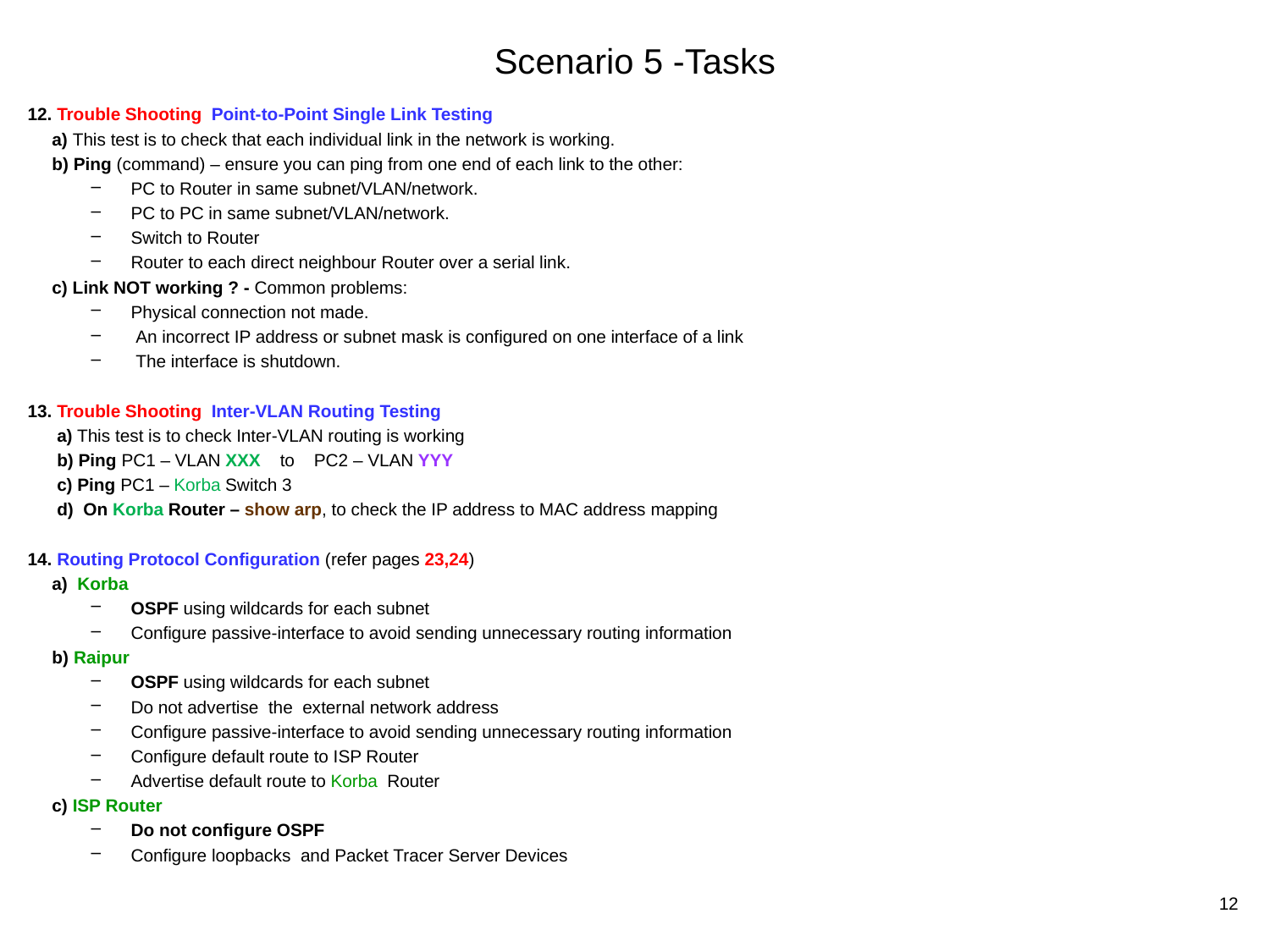

# Scenario 5 -Tasks
12. Trouble Shooting  Point-to-Point Single Link Testing
     a) This test is to check that each individual link in the network is working.
     b) Ping (command) – ensure you can ping from one end of each link to the other:
PC to Router in same subnet/VLAN/network.
PC to PC in same subnet/VLAN/network.
Switch to Router
Router to each direct neighbour Router over a serial link.
     c) Link NOT working ? - Common problems:
Physical connection not made.
 An incorrect IP address or subnet mask is configured on one interface of a link
 The interface is shutdown.

13. Trouble Shooting  Inter-VLAN Routing Testing
      a) This test is to check Inter-VLAN routing is working
      b) Ping PC1 – VLAN XXX    to    PC2 – VLAN YYY
      c) Ping PC1 – Korba Switch 3
      d)  On Korba Router – show arp, to check the IP address to MAC address mapping

14. Routing Protocol Configuration (refer pages 23,24)
     a)  Korba
OSPF using wildcards for each subnet
Configure passive-interface to avoid sending unnecessary routing information
     b) Raipur
OSPF using wildcards for each subnet
Do not advertise  the  external network address
Configure passive-interface to avoid sending unnecessary routing information
Configure default route to ISP Router
Advertise default route to Korba  Router
     c) ISP Router
Do not configure OSPF
Configure loopbacks  and Packet Tracer Server Devices

12